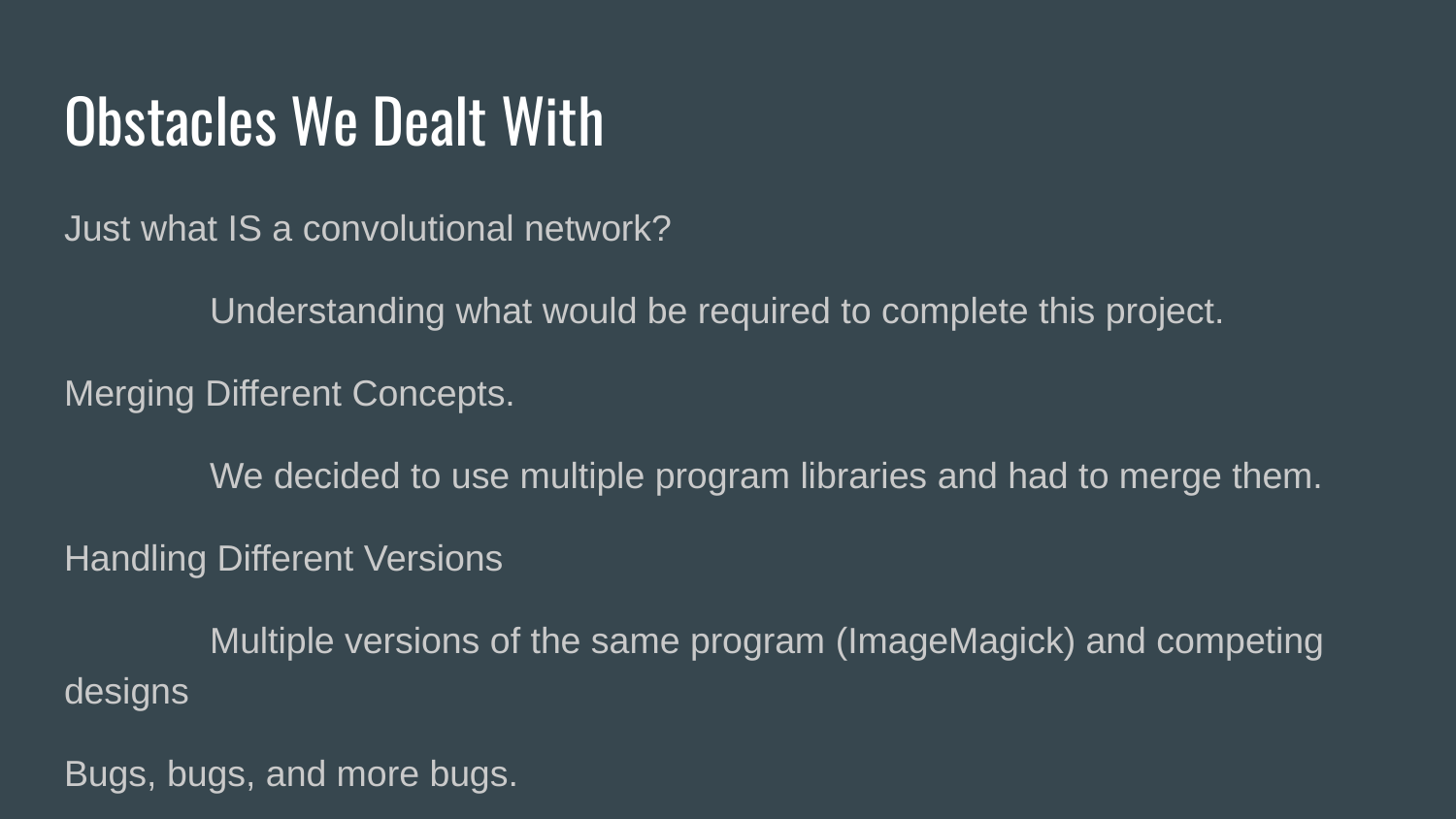

# Obstacles We Dealt With
Just what IS a convolutional network?
	Understanding what would be required to complete this project.
Merging Different Concepts.
	We decided to use multiple program libraries and had to merge them.
Handling Different Versions
	Multiple versions of the same program (ImageMagick) and competing designs
Bugs, bugs, and more bugs.